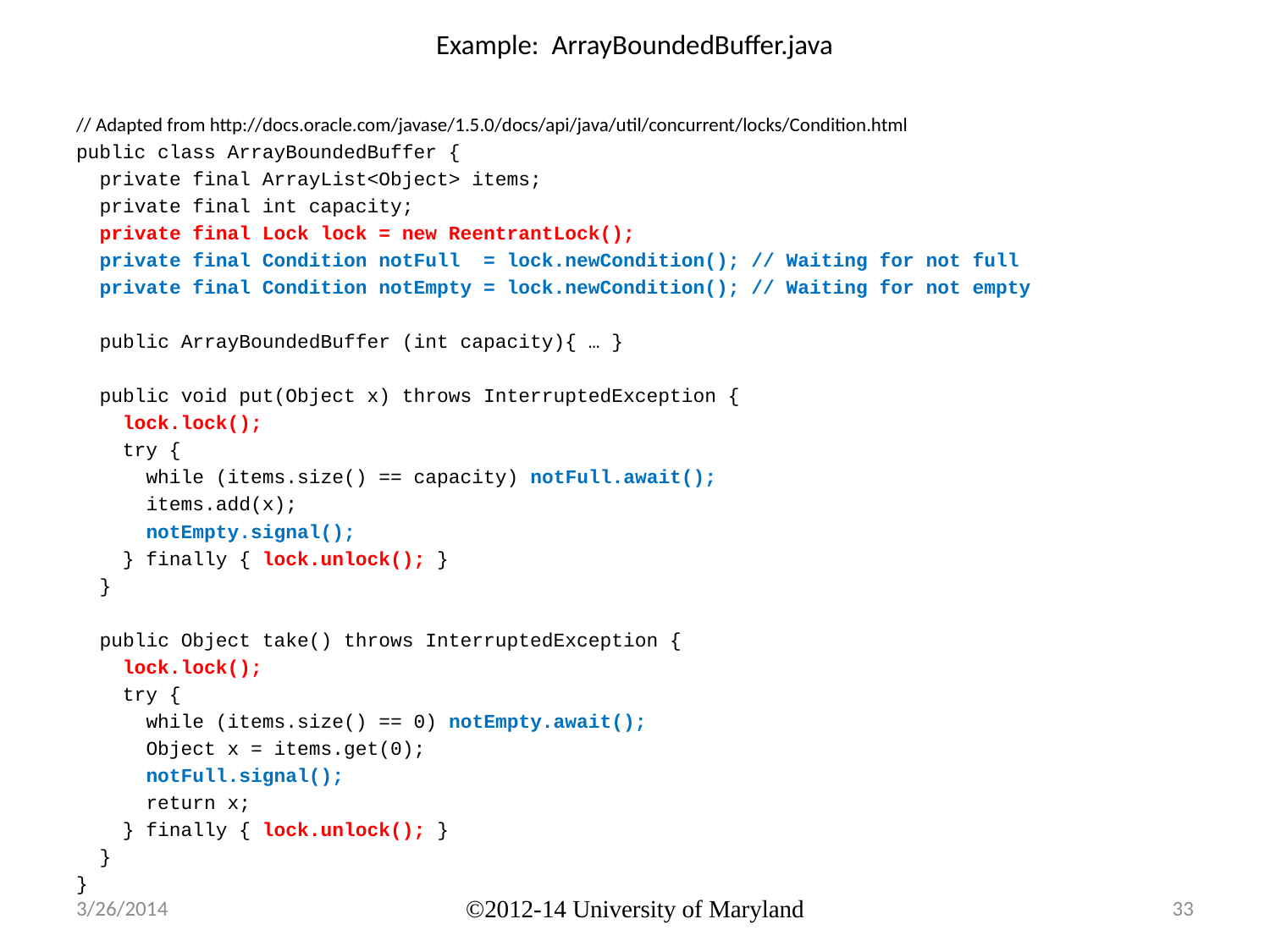

# Example:  ArrayBoundedBuffer.java
// Adapted from http://docs.oracle.com/javase/1.5.0/docs/api/java/util/concurrent/locks/Condition.html
public class ArrayBoundedBuffer {
  private final ArrayList<Object> items;
  private final int capacity;
  private final Lock lock = new ReentrantLock();
  private final Condition notFull  = lock.newCondition(); // Waiting for not full
  private final Condition notEmpty = lock.newCondition(); // Waiting for not empty

  public ArrayBoundedBuffer (int capacity){ … }

  public void put(Object x) throws InterruptedException {
    lock.lock();
    try {
      while (items.size() == capacity) notFull.await();
      items.add(x);
      notEmpty.signal();
    } finally { lock.unlock(); }
  }

  public Object take() throws InterruptedException {
    lock.lock();
    try {
      while (items.size() == 0) notEmpty.await();
      Object x = items.get(0);
      notFull.signal();
      return x;
    } finally { lock.unlock(); }
  }
}
3/26/2014
©2012-14 University of Maryland
33